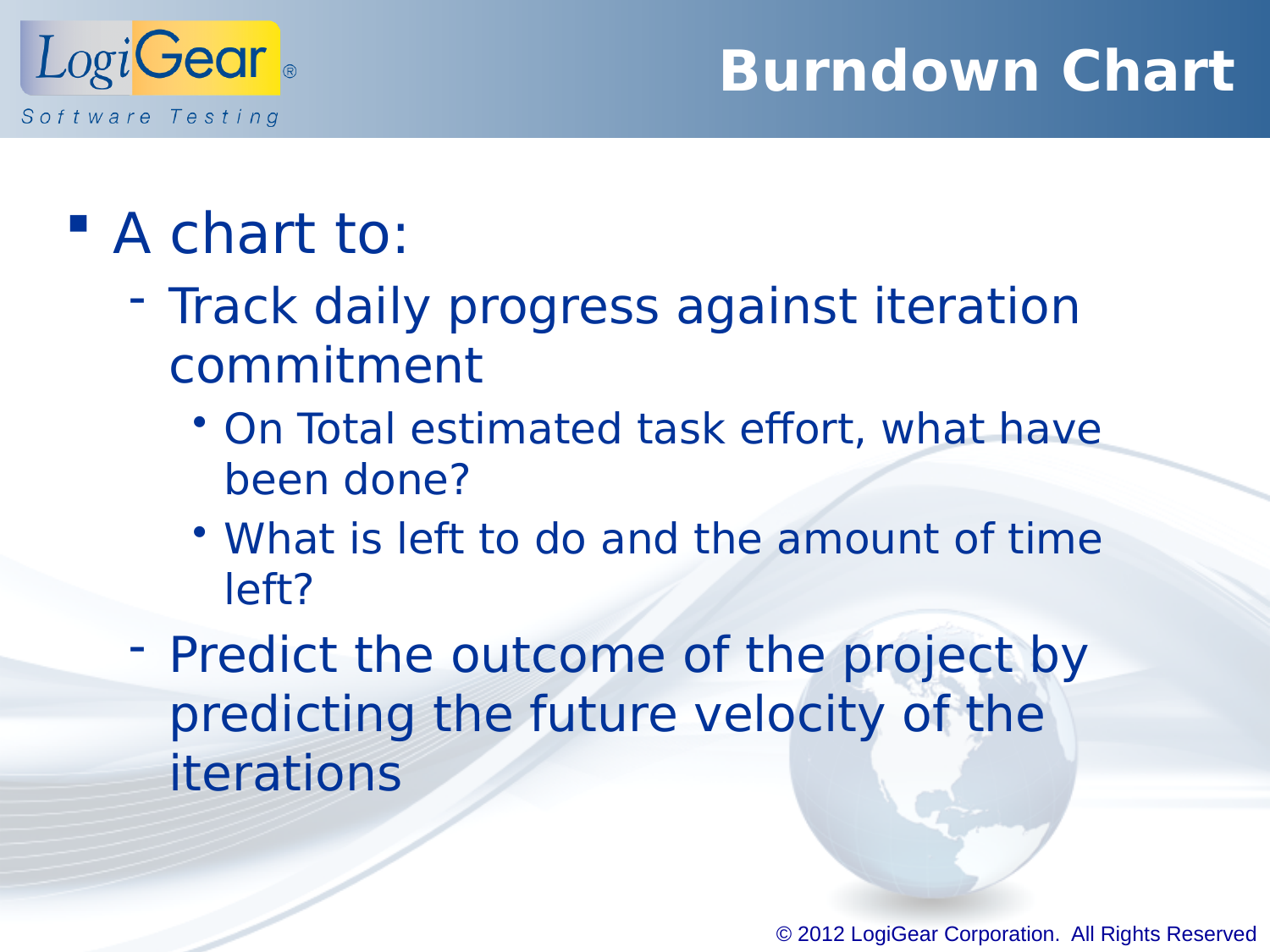

# Burndown Chart
A chart to:
Track daily progress against iteration commitment
On Total estimated task effort, what have been done?
What is left to do and the amount of time left?
Predict the outcome of the project by predicting the future velocity of the iterations